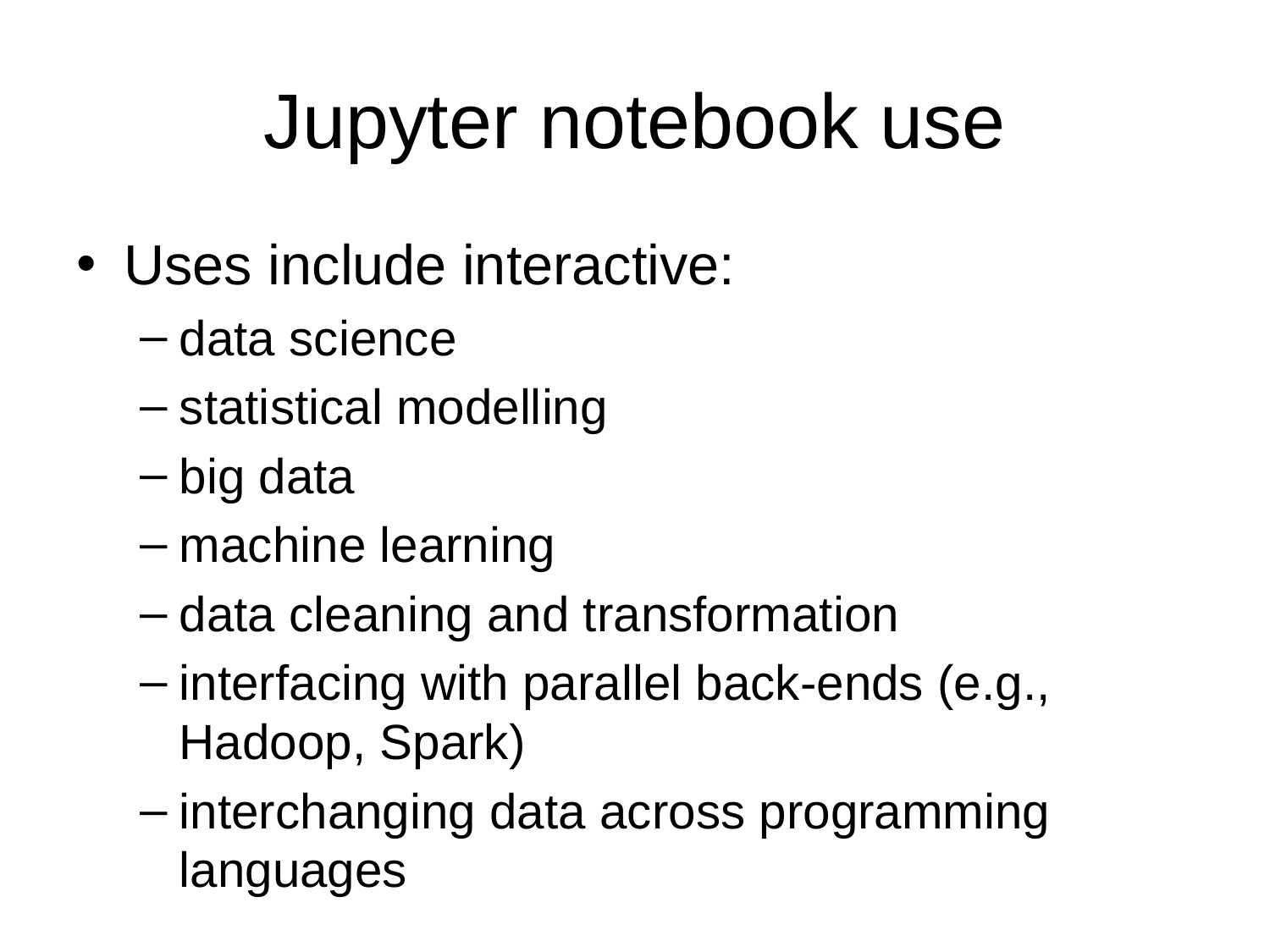

# Jupyter notebook use
Uses include interactive:
data science
statistical modelling
big data
machine learning
data cleaning and transformation
interfacing with parallel back-ends (e.g., Hadoop, Spark)
interchanging data across programming languages